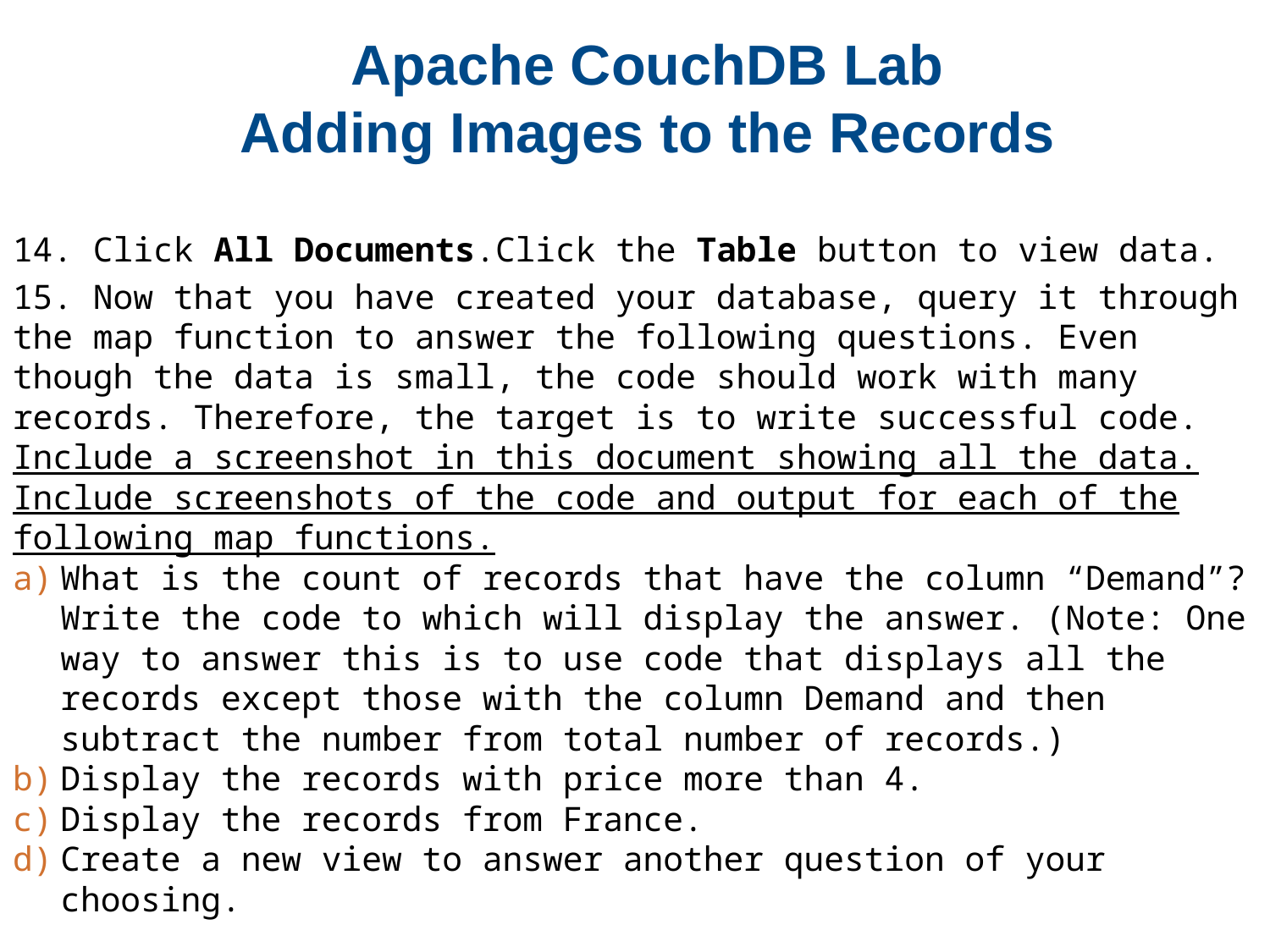

# Apache CouchDB Lab Adding Images to the Records
14. Click All Documents.Click the Table button to view data.
15. Now that you have created your database, query it through the map function to answer the following questions. Even though the data is small, the code should work with many records. Therefore, the target is to write successful code. Include a screenshot in this document showing all the data. Include screenshots of the code and output for each of the following map functions.
What is the count of records that have the column “Demand”? Write the code to which will display the answer. (Note: One way to answer this is to use code that displays all the records except those with the column Demand and then subtract the number from total number of records.)
Display the records with price more than 4.
Display the records from France.
Create a new view to answer another question of your choosing.